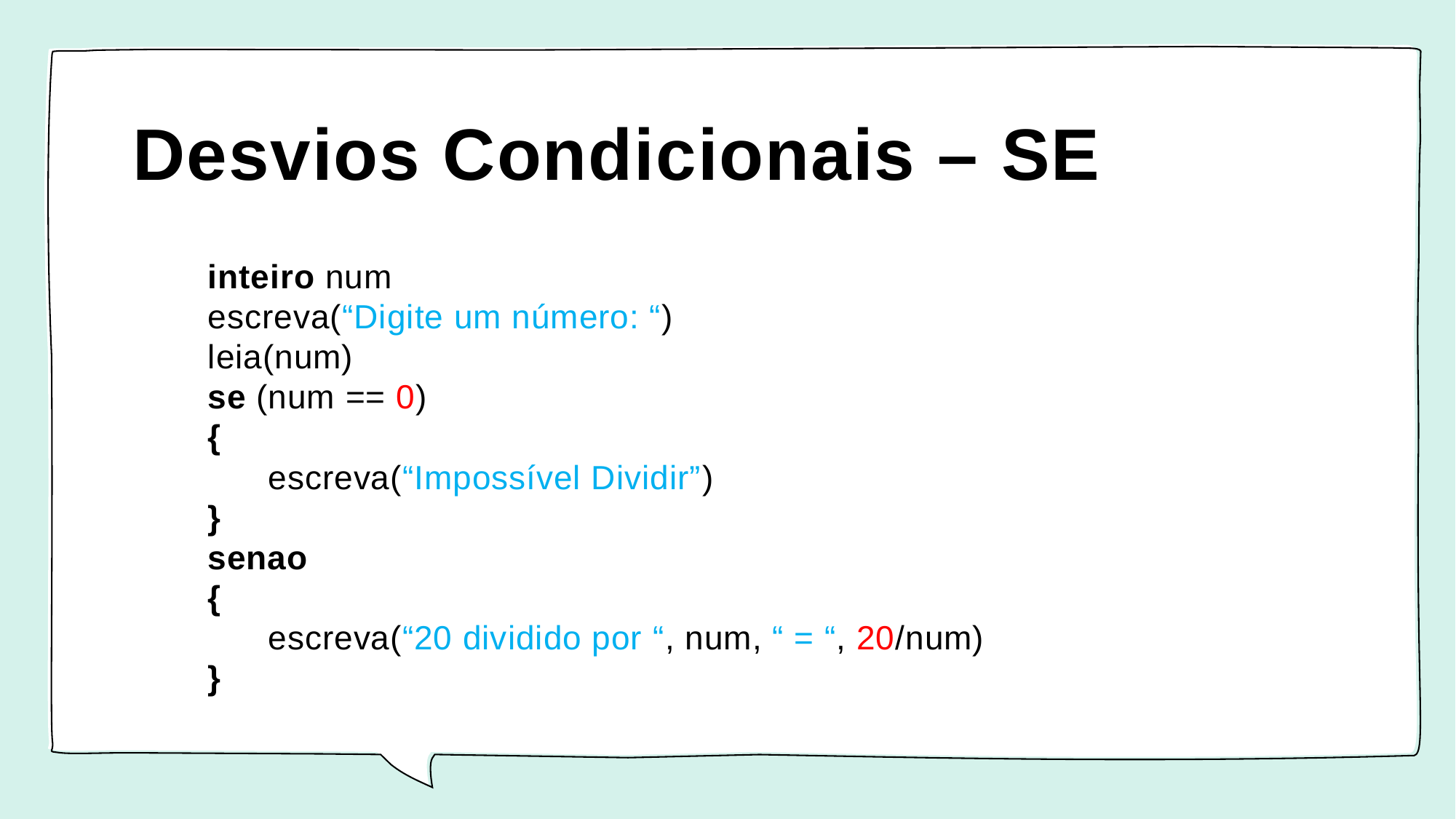

# Desvios Condicionais – SE
	inteiro num
	escreva(“Digite um número: “)
	leia(num)
	se (num == 0)
	{
	      escreva(“Impossível Dividir”)
	}
	senao
	{
 	      escreva(“20 dividido por “, num, “ = “, 20/num)
	}